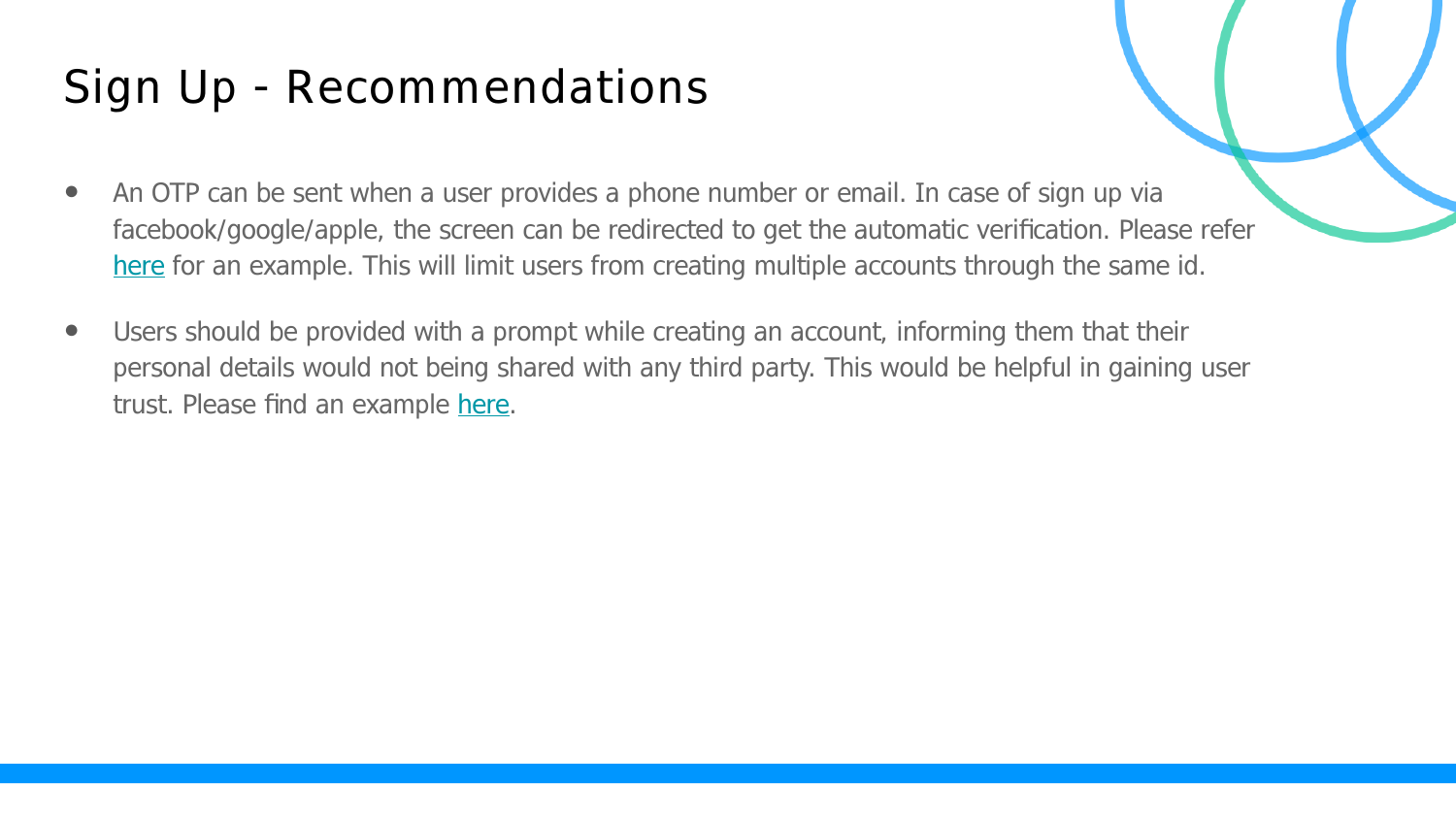

# Sign Up - Recommendations
An OTP can be sent when a user provides a phone number or email. In case of sign up via facebook/google/apple, the screen can be redirected to get the automatic verification. Please refer here for an example. This will limit users from creating multiple accounts through the same id.
Users should be provided with a prompt while creating an account, informing them that their personal details would not being shared with any third party. This would be helpful in gaining user trust. Please find an example here.